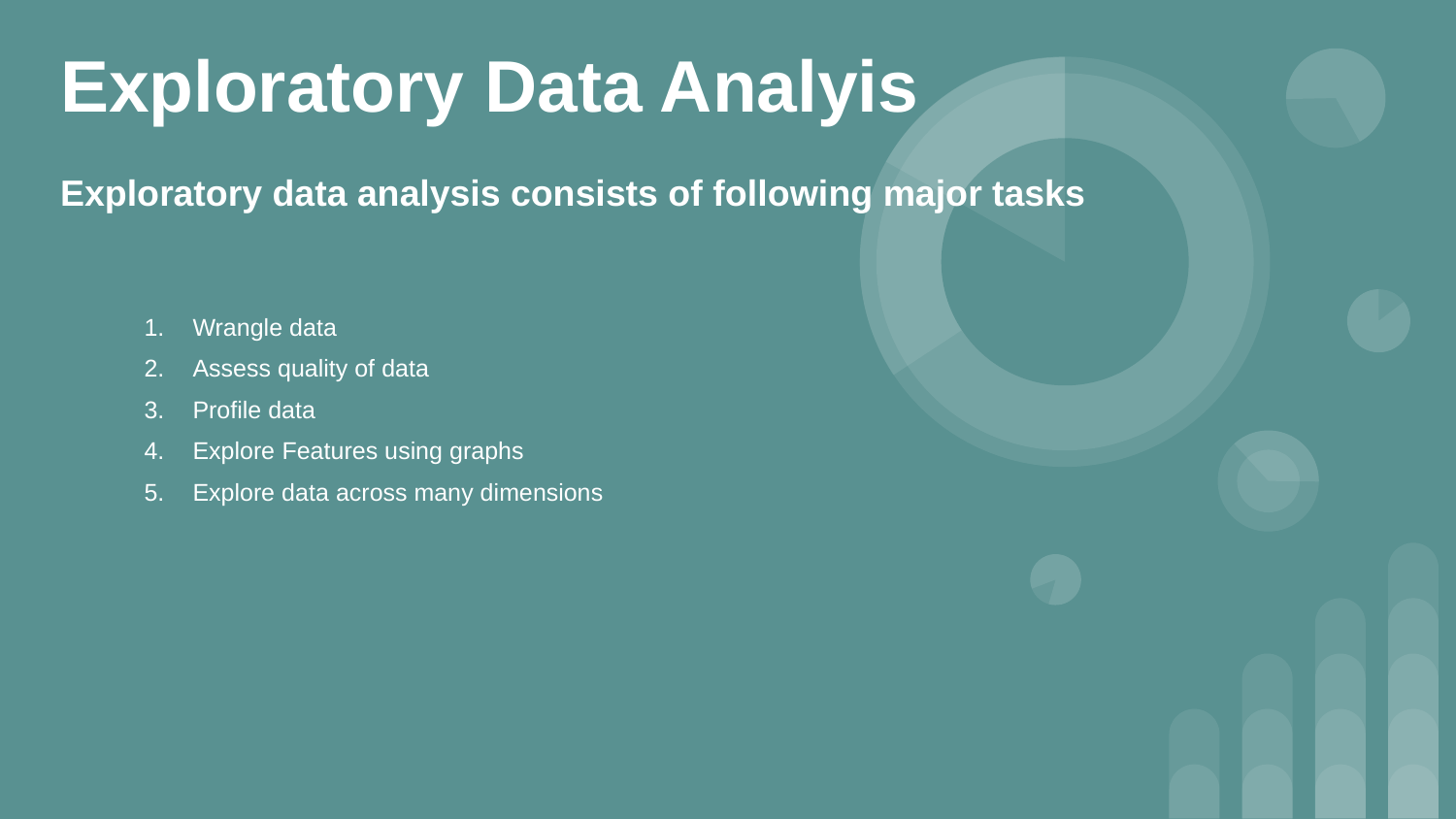

# Exploratory Data Analyis

Exploratory data analysis consists of following major tasks

Wrangle data
Assess quality of data
Profile data
Explore Features using graphs
Explore data across many dimensions